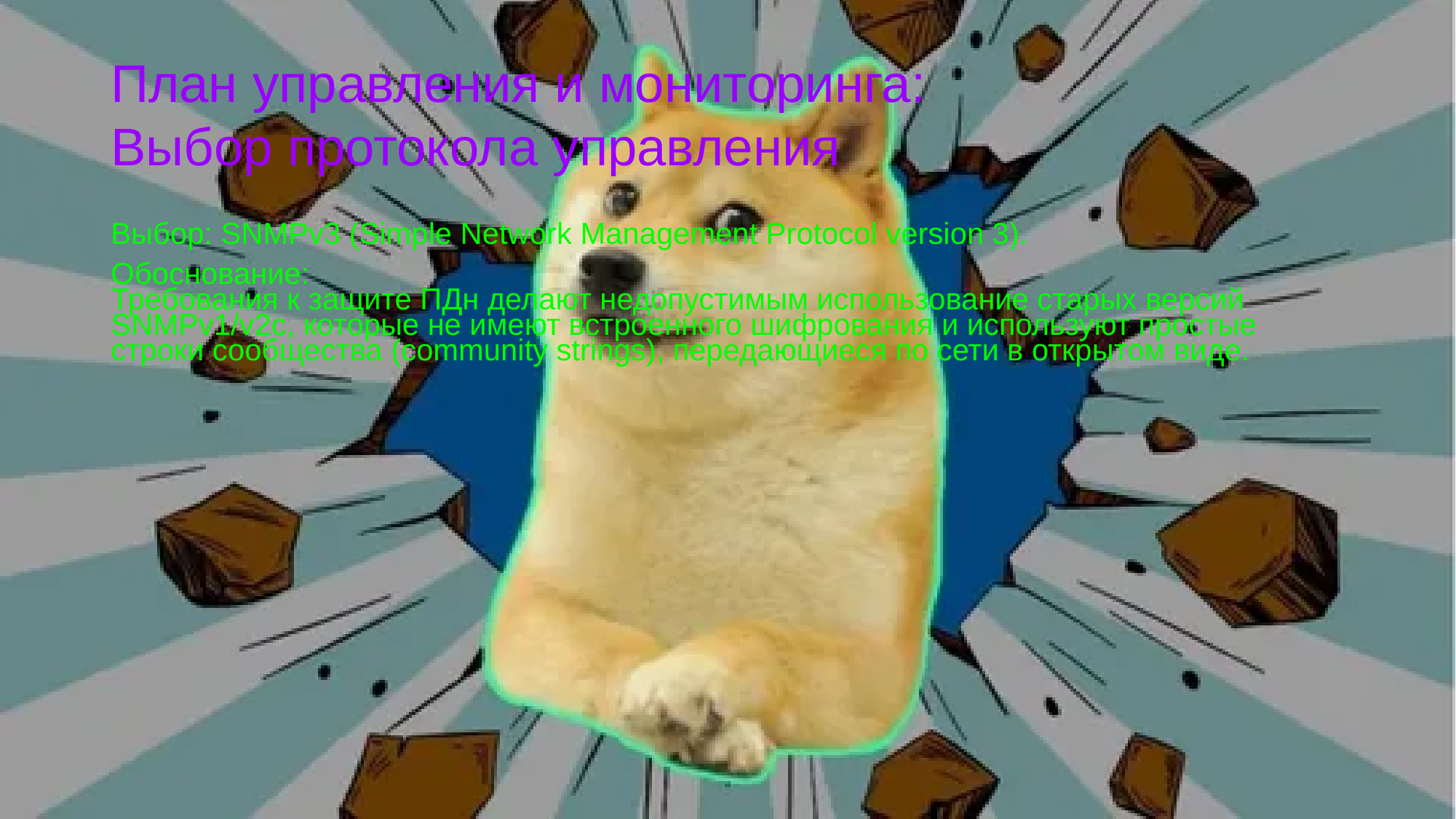

# План управления и мониторинга: Выбор протокола управления
Выбор: SNMPv3 (Simple Network Management Protocol version 3).
Обоснование:
Требования к защите ПДн делают недопустимым использование старых версий SNMPv1/v2c, которые не имеют встроенного шифрования и используют простые строки сообщества (community strings), передающиеся по сети в открытом виде.